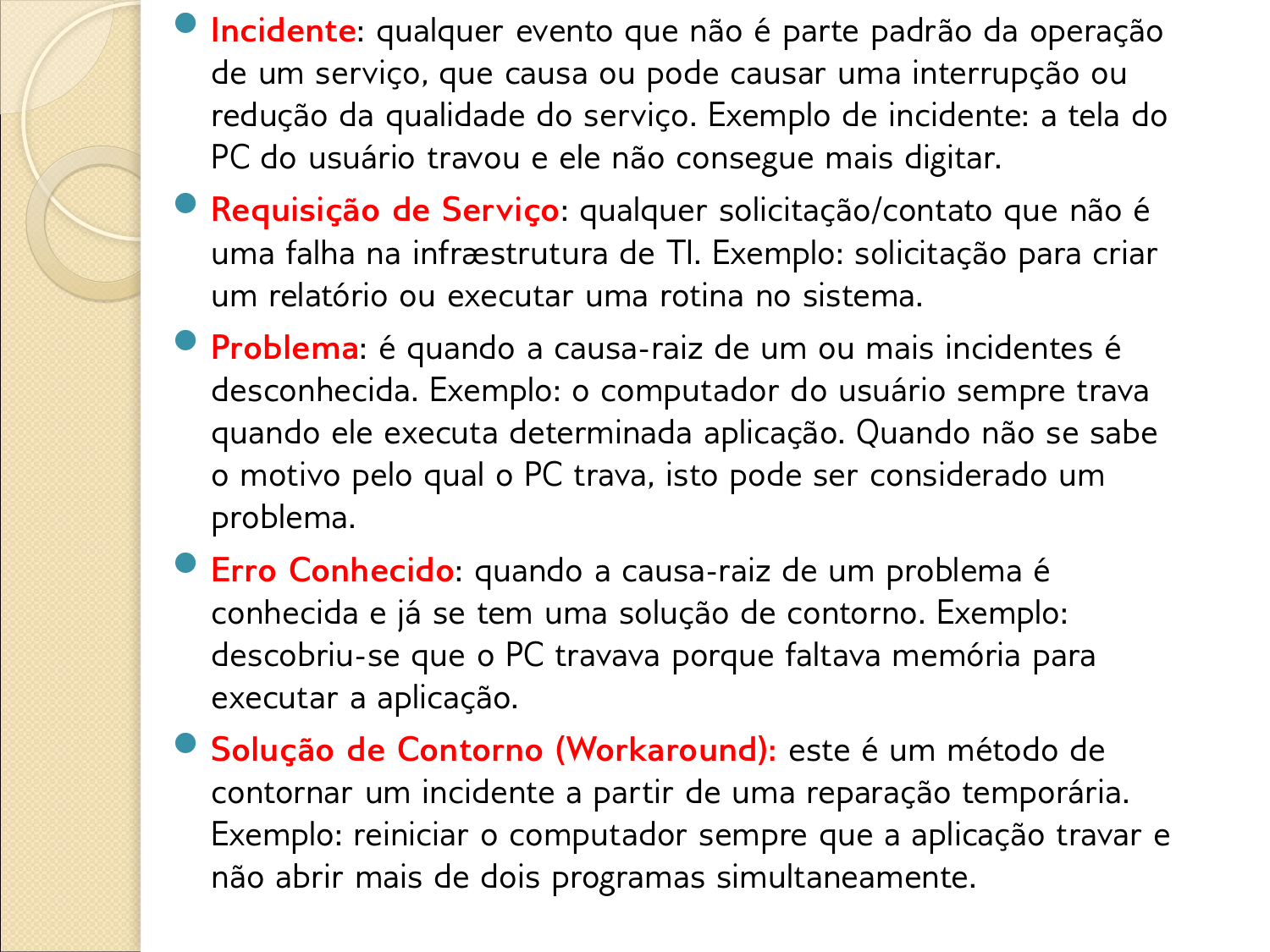

Incidente: qualquer evento que não é parte padrão da operação de um serviço, que causa ou pode causar uma interrupção ou redução da qualidade do serviço. Exemplo de incidente: a tela do PC do usuário travou e ele não consegue mais digitar.
Requisição de Serviço: qualquer solicitação/contato que não é uma falha na infraestrutura de TI. Exemplo: solicitação para criar um relatório ou executar uma rotina no sistema.
Problema: é quando a causa-raiz de um ou mais incidentes é desconhecida. Exemplo: o computador do usuário sempre trava quando ele executa determinada aplicação. Quando não se sabe o motivo pelo qual o PC trava, isto pode ser considerado um  problema.
Erro Conhecido: quando a causa-raiz de um problema é conhecida e já se tem uma solução de contorno. Exemplo: descobriu-se que o PC travava porque faltava memória para executar a aplicação.
Solução de Contorno (Workaround): este é um método de contornar um incidente a partir de uma reparação temporária. Exemplo: reiniciar o computador sempre que a aplicação travar e não abrir mais de dois programas simultaneamente.